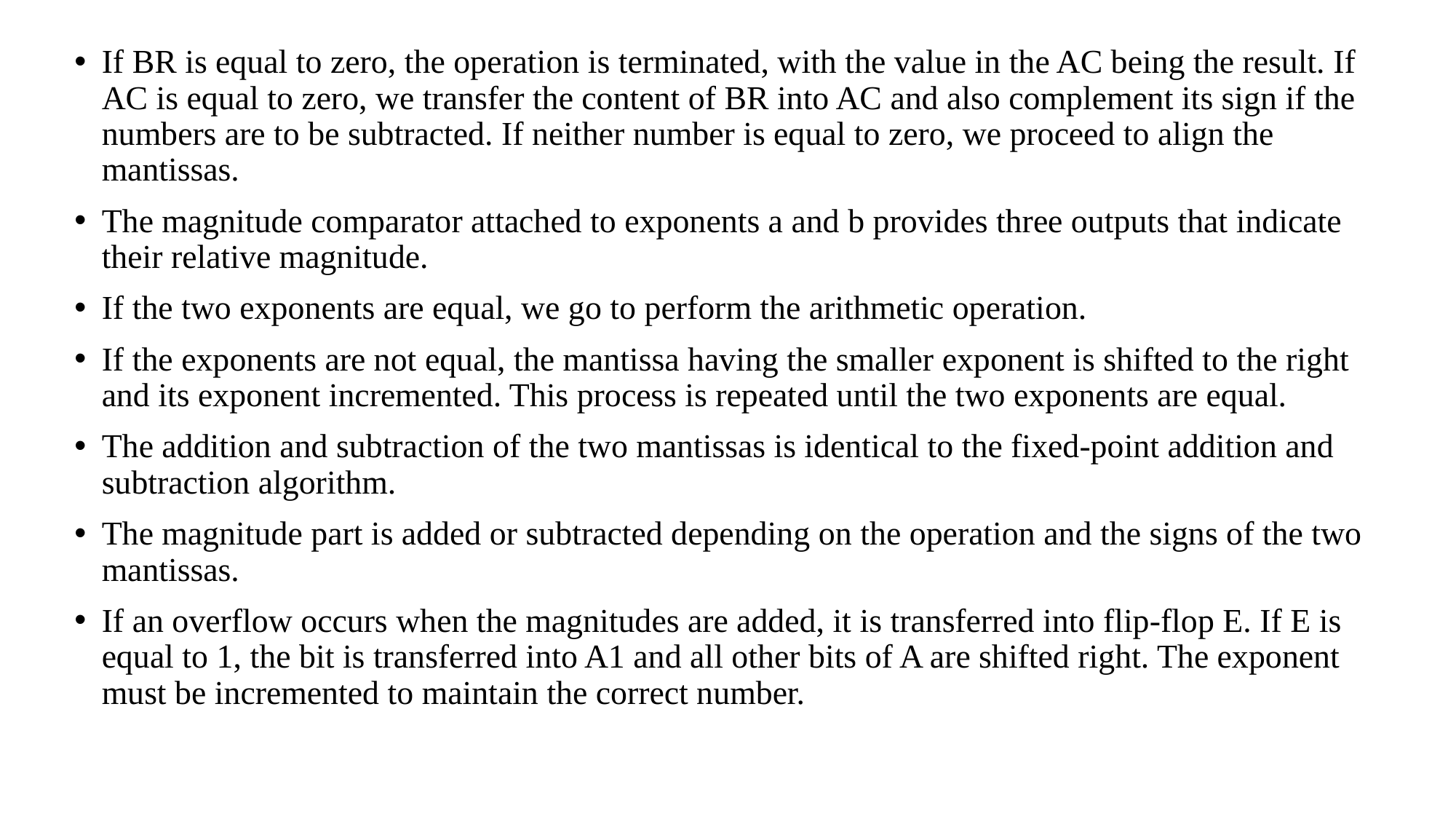

If BR is equal to zero, the operation is terminated, with the value in the AC being the result. If AC is equal to zero, we transfer the content of BR into AC and also complement its sign if the numbers are to be subtracted. If neither number is equal to zero, we proceed to align the mantissas.
The magnitude comparator attached to exponents a and b provides three outputs that indicate their relative magnitude.
If the two exponents are equal, we go to perform the arithmetic operation.
If the exponents are not equal, the mantissa having the smaller exponent is shifted to the right and its exponent incremented. This process is repeated until the two exponents are equal.
The addition and subtraction of the two mantissas is identical to the fixed-point addition and subtraction algorithm.
The magnitude part is added or subtracted depending on the operation and the signs of the two mantissas.
If an overflow occurs when the magnitudes are added, it is transferred into flip-flop E. If E is equal to 1, the bit is transferred into A1 and all other bits of A are shifted right. The exponent must be incremented to maintain the correct number.